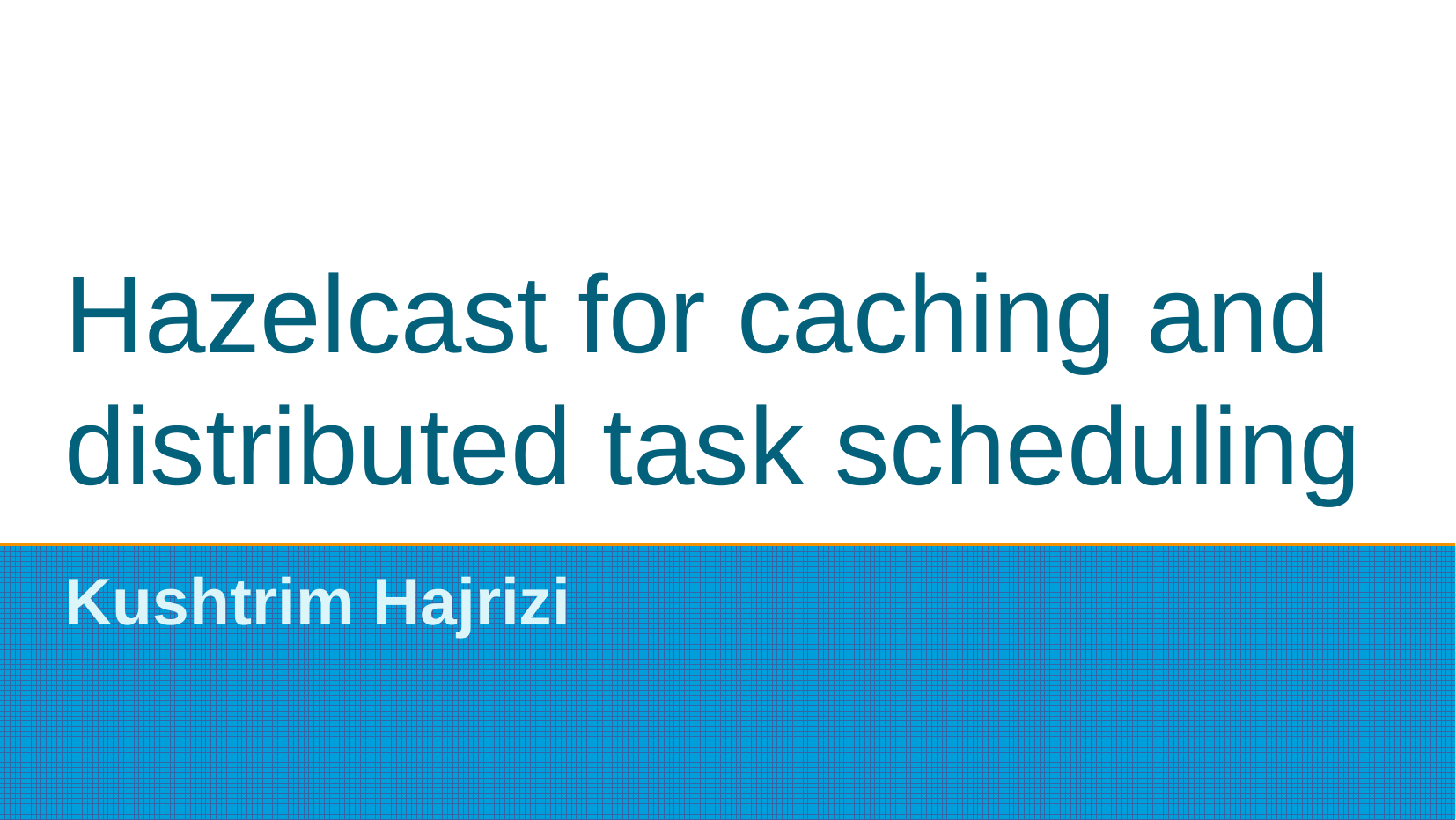

Hazelcast for caching and distributed task scheduling
Kushtrim Hajrizi